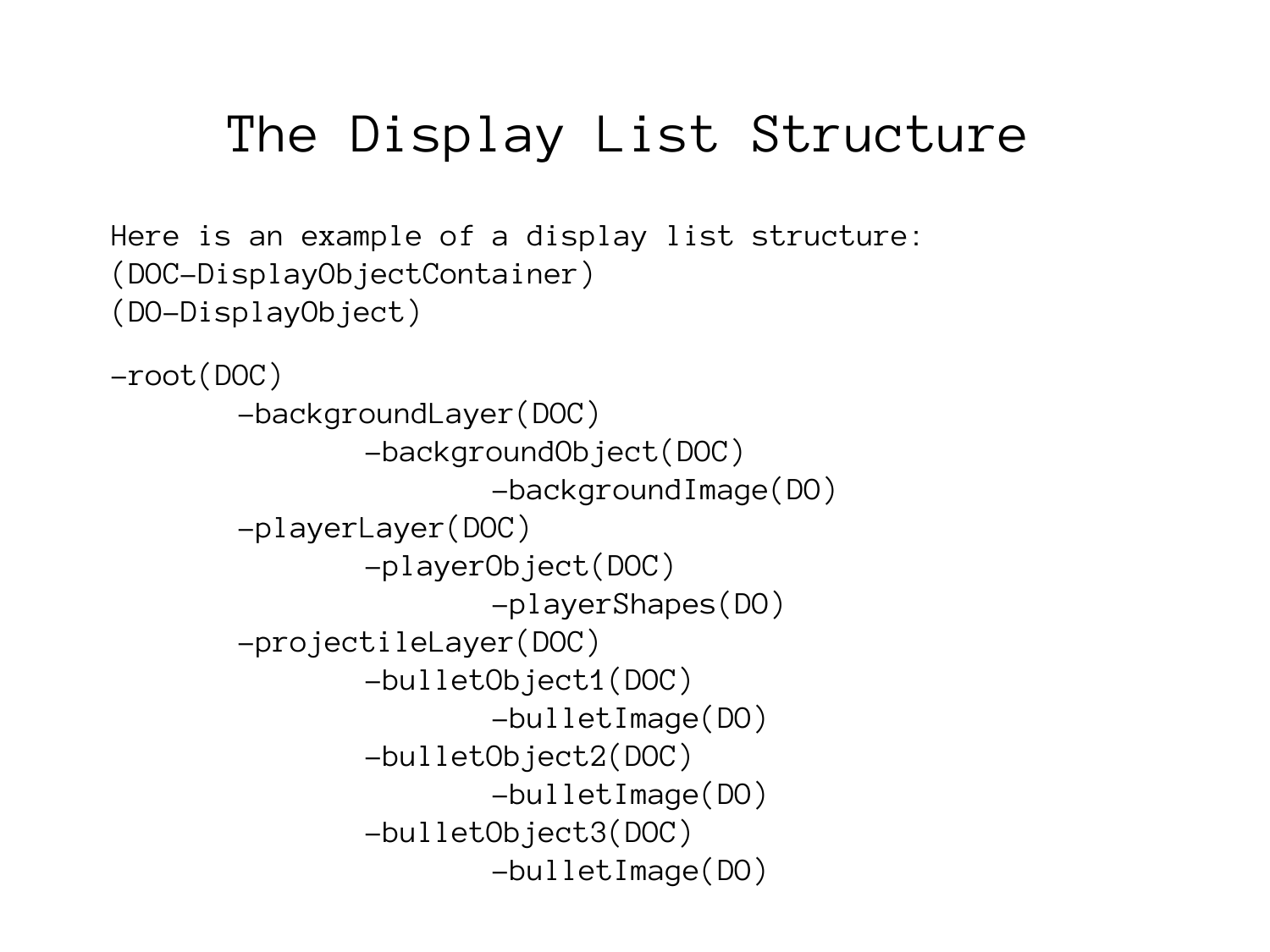

The Display List Structure
Here is an example of a display list structure:
(DOC-DisplayObjectContainer)
(DO-DisplayObject)
-root(DOC)
	-backgroundLayer(DOC)
		-backgroundObject(DOC)
			-backgroundImage(DO)
	-playerLayer(DOC)
		-playerObject(DOC)
			-playerShapes(DO)
	-projectileLayer(DOC)
		-bulletObject1(DOC)
			-bulletImage(DO)
		-bulletObject2(DOC)
			-bulletImage(DO)
		-bulletObject3(DOC)
			-bulletImage(DO)